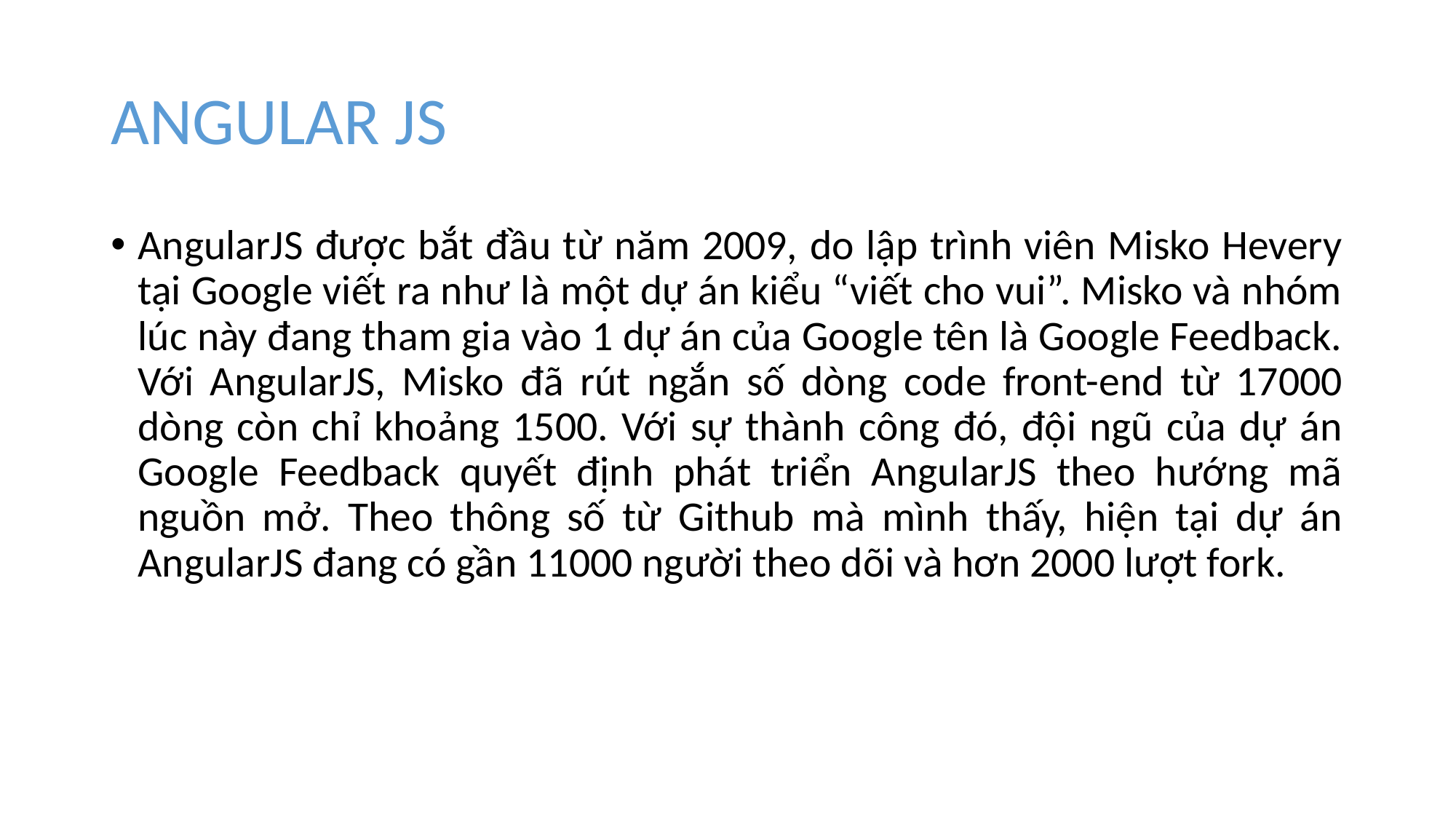

# ANGULAR JS
AngularJS được bắt đầu từ năm 2009, do lập trình viên Misko Hevery tại Google viết ra như là một dự án kiểu “viết cho vui”. Misko và nhóm lúc này đang tham gia vào 1 dự án của Google tên là Google Feedback. Với AngularJS, Misko đã rút ngắn số dòng code front-end từ 17000 dòng còn chỉ khoảng 1500. Với sự thành công đó, đội ngũ của dự án Google Feedback quyết định phát triển AngularJS theo hướng mã nguồn mở. Theo thông số từ Github mà mình thấy, hiện tại dự án AngularJS đang có gần 11000 người theo dõi và hơn 2000 lượt fork.